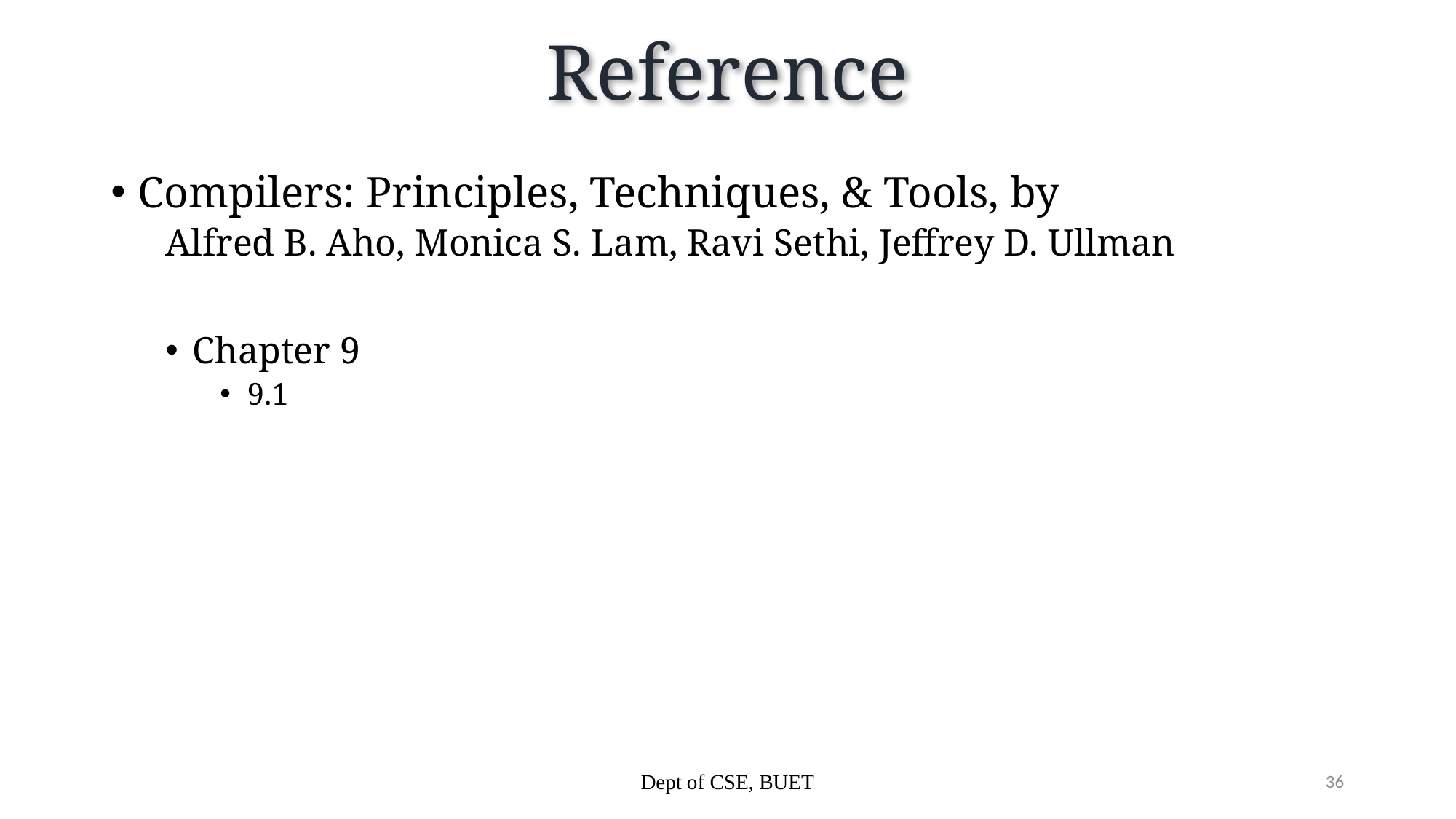

# Reference
Compilers: Principles, Techniques, & Tools, by
Alfred B. Aho, Monica S. Lam, Ravi Sethi, Jeffrey D. Ullman

Chapter 9
9.1
Dept of CSE, BUET
36